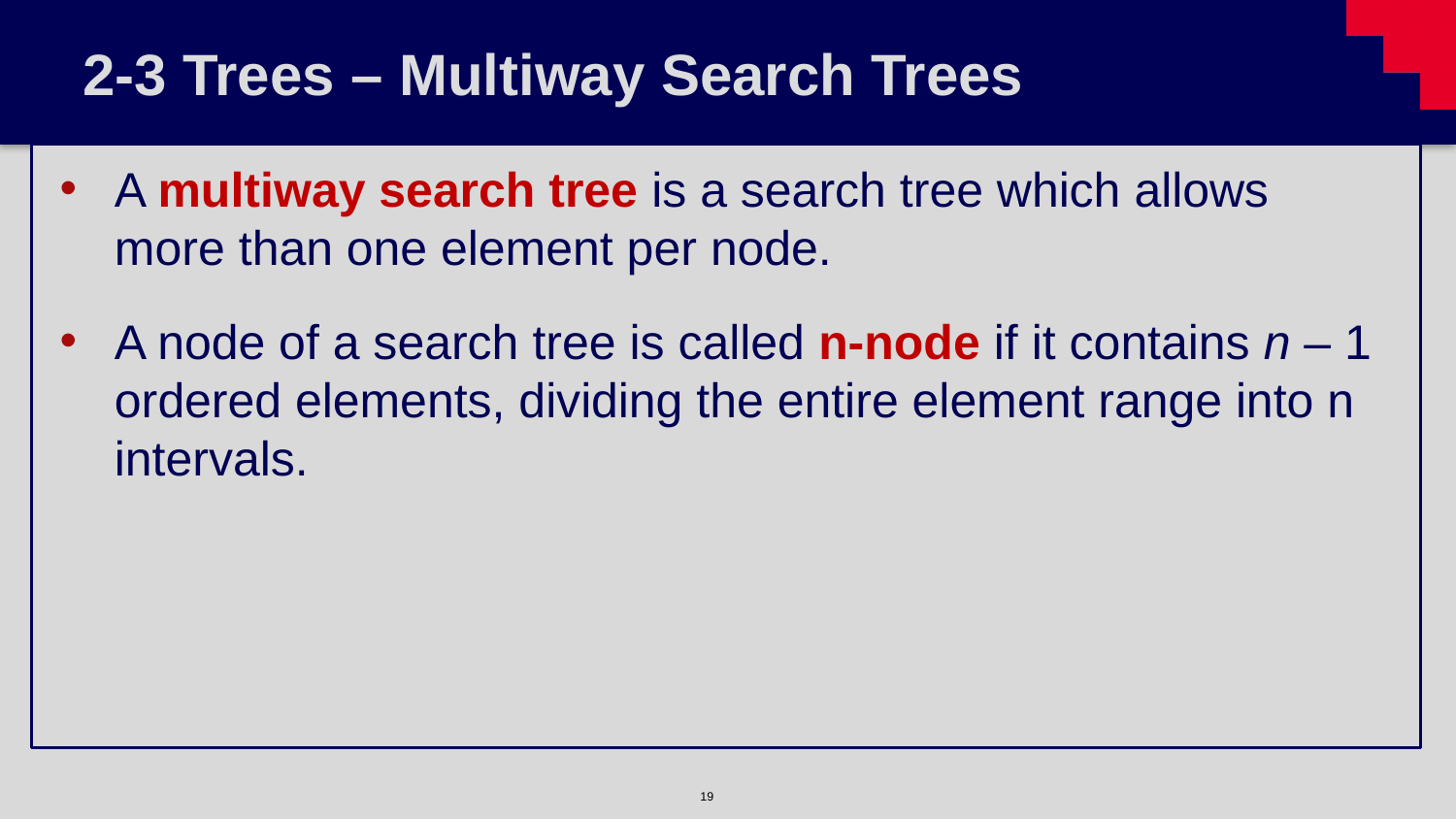

# 2-3 Trees – Multiway Search Trees
A multiway search tree is a search tree which allows more than one element per node.
A node of a search tree is called n-node if it contains n – 1 ordered elements, dividing the entire element range into n intervals.